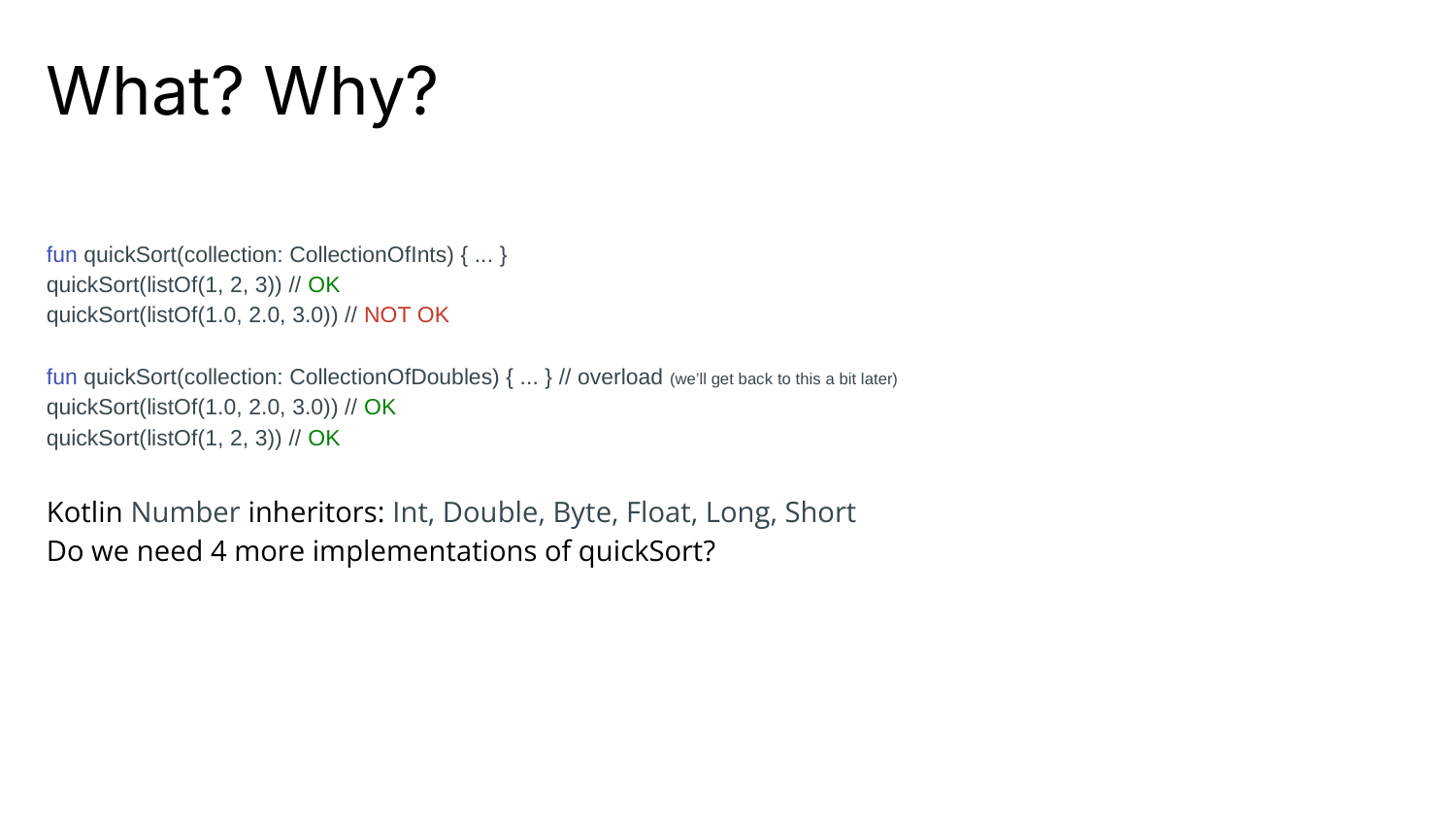

# What? Why?
fun quickSort(collection: CollectionOfInts) { ... }
quickSort(listOf(1, 2, 3)) // OK
quickSort(listOf(1.0, 2.0, 3.0)) // NOT OK

fun quickSort(collection: CollectionOfDoubles) { ... } // overload (we’ll get back to this a bit later)
quickSort(listOf(1.0, 2.0, 3.0)) // OK
quickSort(listOf(1, 2, 3)) // OK

Kotlin Number inheritors: Int, Double, Byte, Float, Long, Short
Do we need 4 more implementations of quickSort?